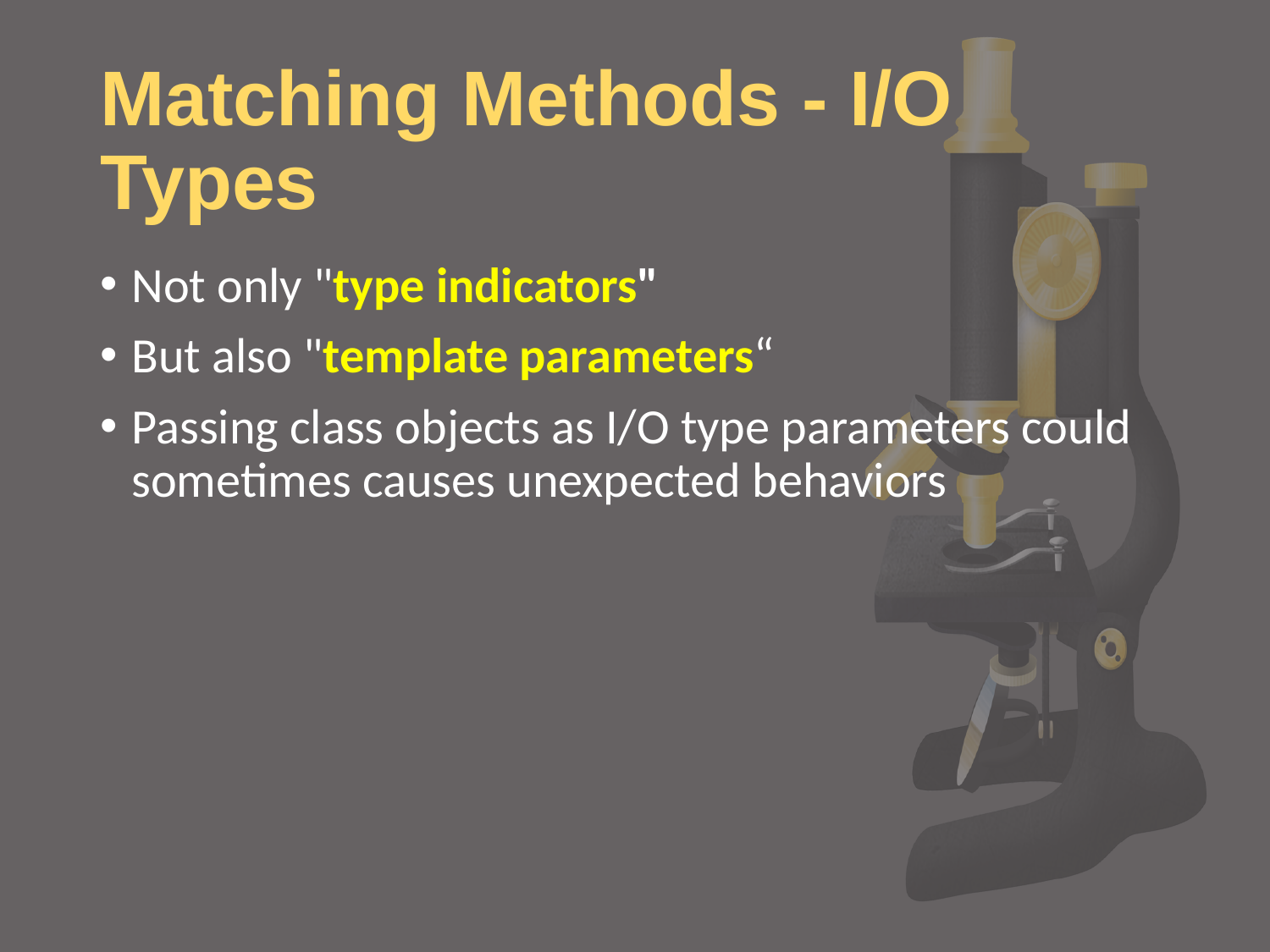

# Matching Methods - I/O Types
Not only "type indicators"
But also "template parameters“
Passing class objects as I/O type parameters could sometimes causes unexpected behaviors